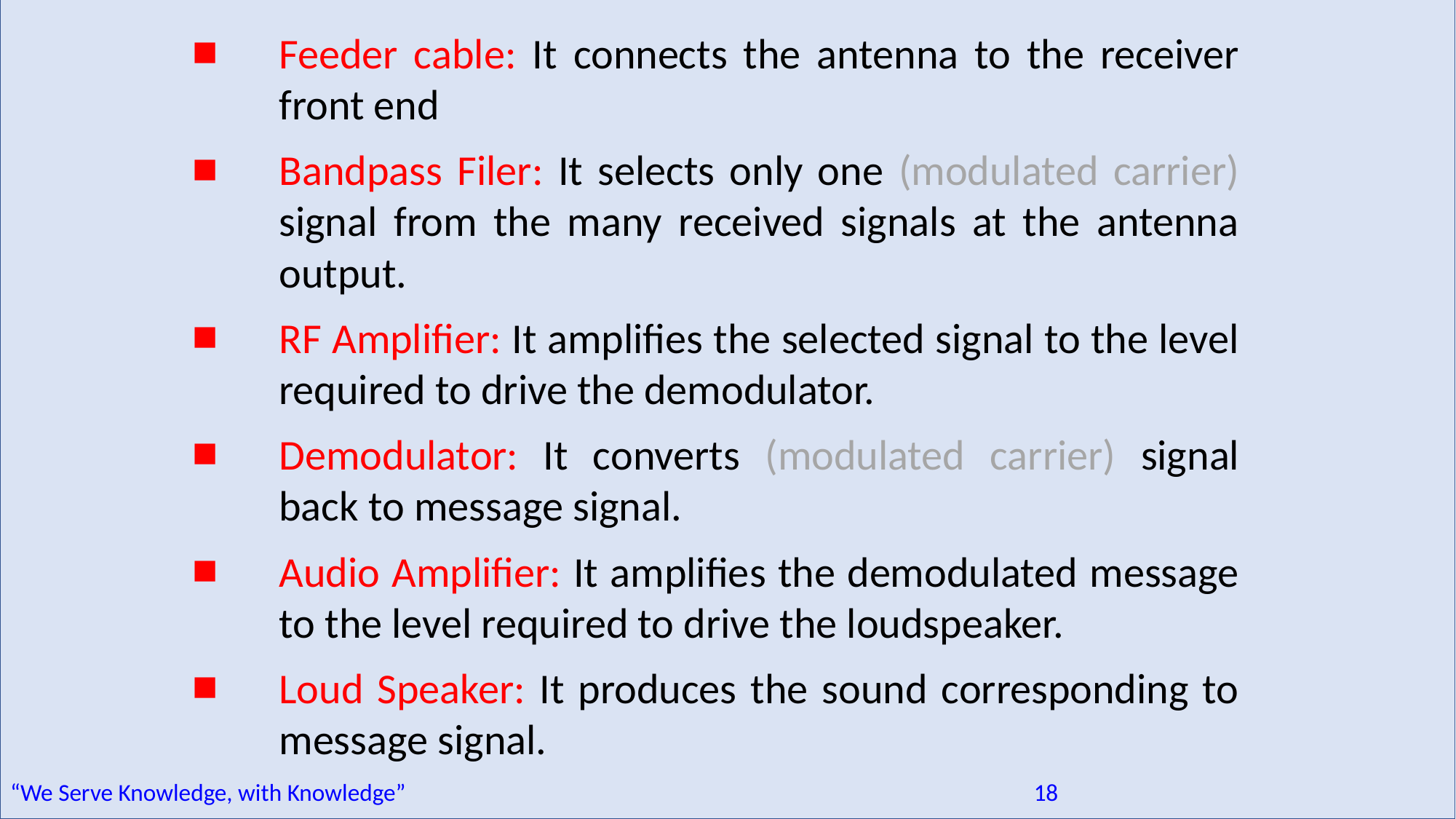

Feeder cable: It connects the antenna to the receiver front end
Bandpass Filer: It selects only one (modulated carrier) signal from the many received signals at the antenna output.
RF Amplifier: It amplifies the selected signal to the level required to drive the demodulator.
Demodulator: It converts (modulated carrier) signal back to message signal.
Audio Amplifier: It amplifies the demodulated message to the level required to drive the loudspeaker.
Loud Speaker: It produces the sound corresponding to message signal.